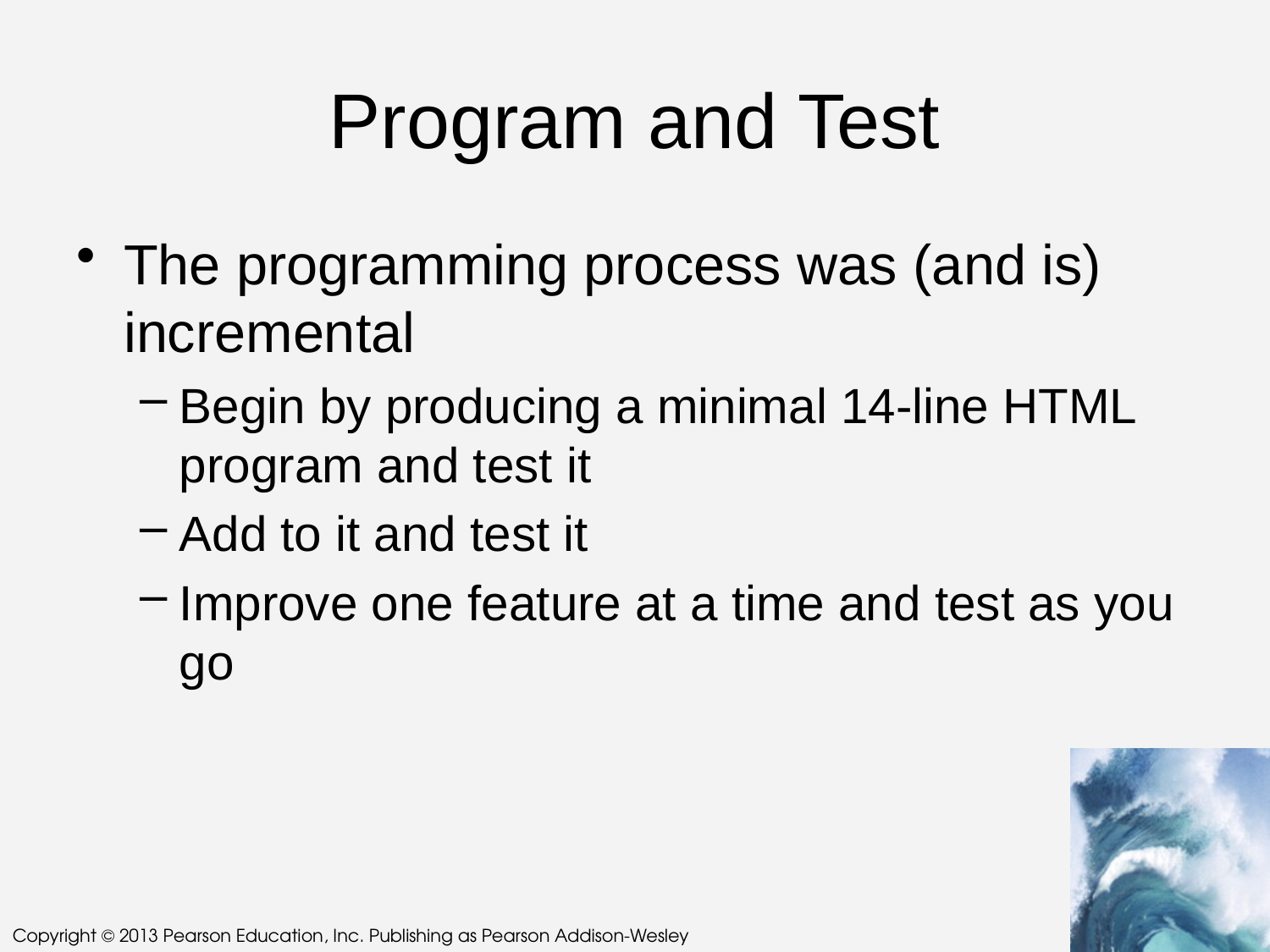

# Program and Test
The programming process was (and is) incremental
Begin by producing a minimal 14-line HTML program and test it
Add to it and test it
Improve one feature at a time and test as you go